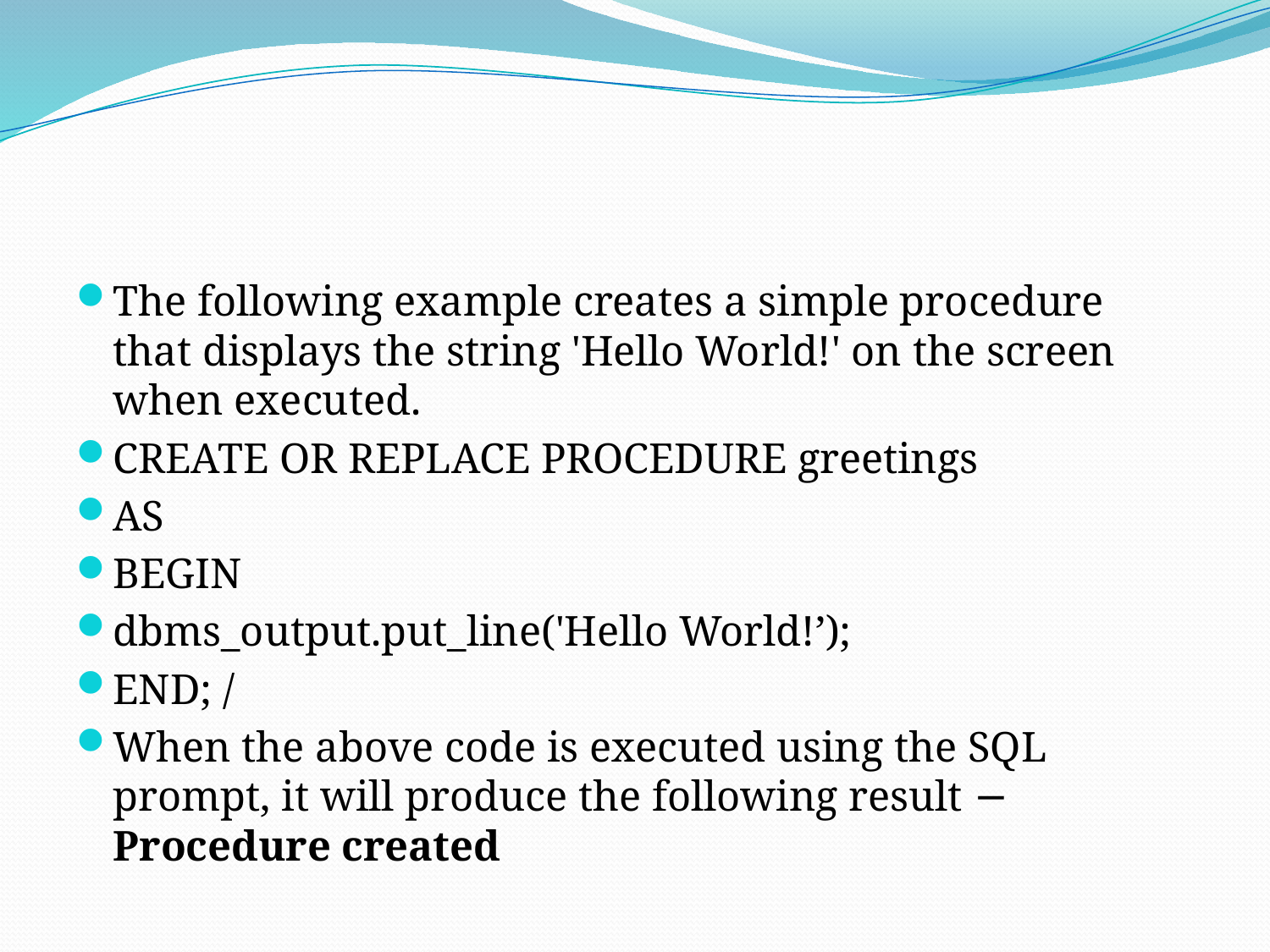

#
The following example creates a simple procedure that displays the string 'Hello World!' on the screen when executed.
CREATE OR REPLACE PROCEDURE greetings
AS
BEGIN
dbms_output.put_line('Hello World!’);
END; /
When the above code is executed using the SQL prompt, it will produce the following result − Procedure created